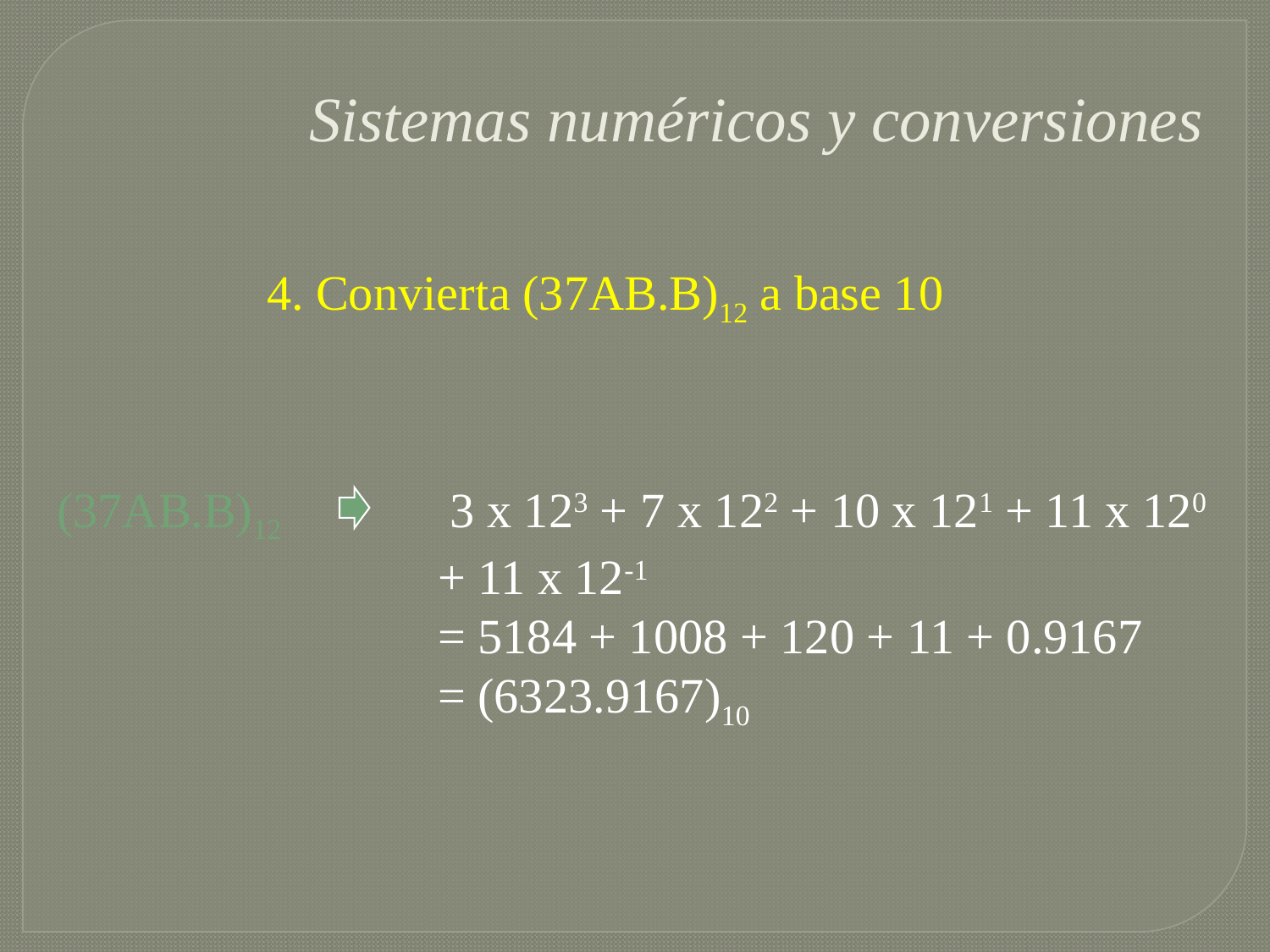

Sistemas numéricos y conversiones
4. Convierta (37AB.B)12 a base 10
(37AB.B)12		 3 x 123 + 7 x 122 + 10 x 121 + 11 x 120
			+ 11 x 12-1
			= 5184 + 1008 + 120 + 11 + 0.9167
			= (6323.9167)10